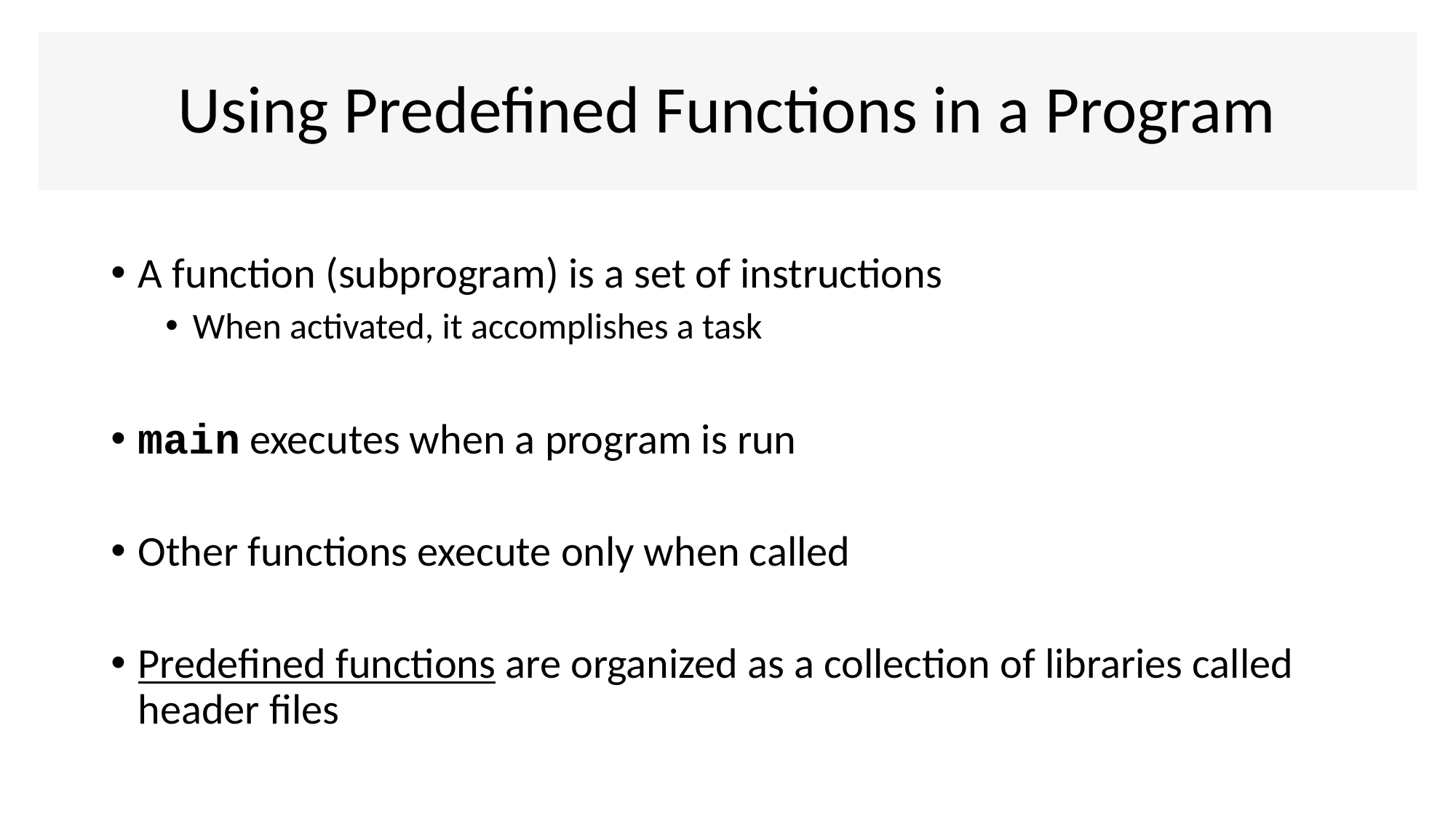

# Using Predefined Functions in a Program
A function (subprogram) is a set of instructions
When activated, it accomplishes a task

main executes when a program is run

Other functions execute only when called

Predefined functions are organized as a collection of libraries called header files